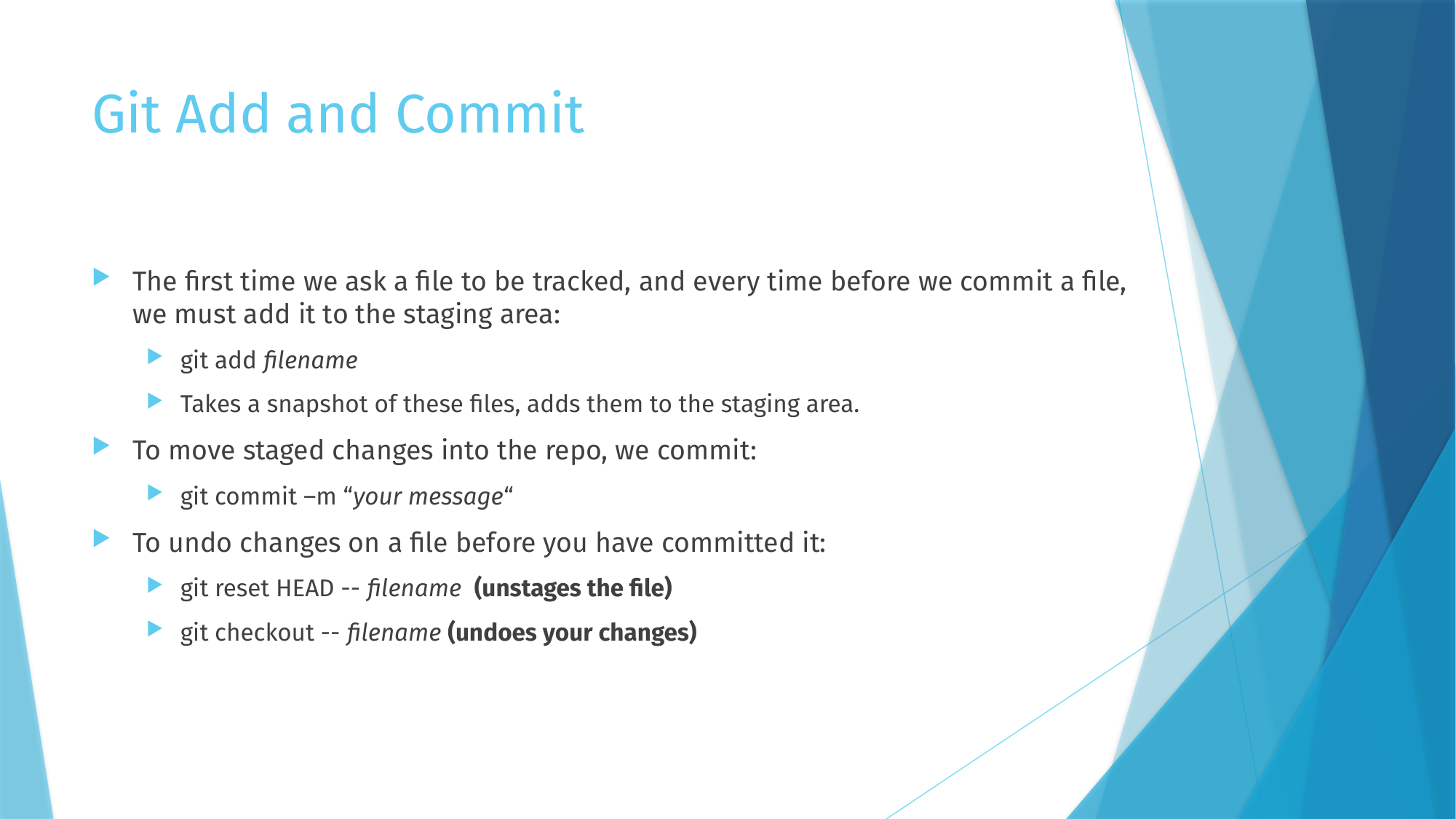

# Git Add and Commit
The first time we ask a file to be tracked, and every time before we commit a file, we must add it to the staging area:
git add filename
Takes a snapshot of these files, adds them to the staging area.
To move staged changes into the repo, we commit:
git commit –m “your message“
To undo changes on a file before you have committed it:
git reset HEAD -- filename  (unstages the file)
git checkout -- filename (undoes your changes)